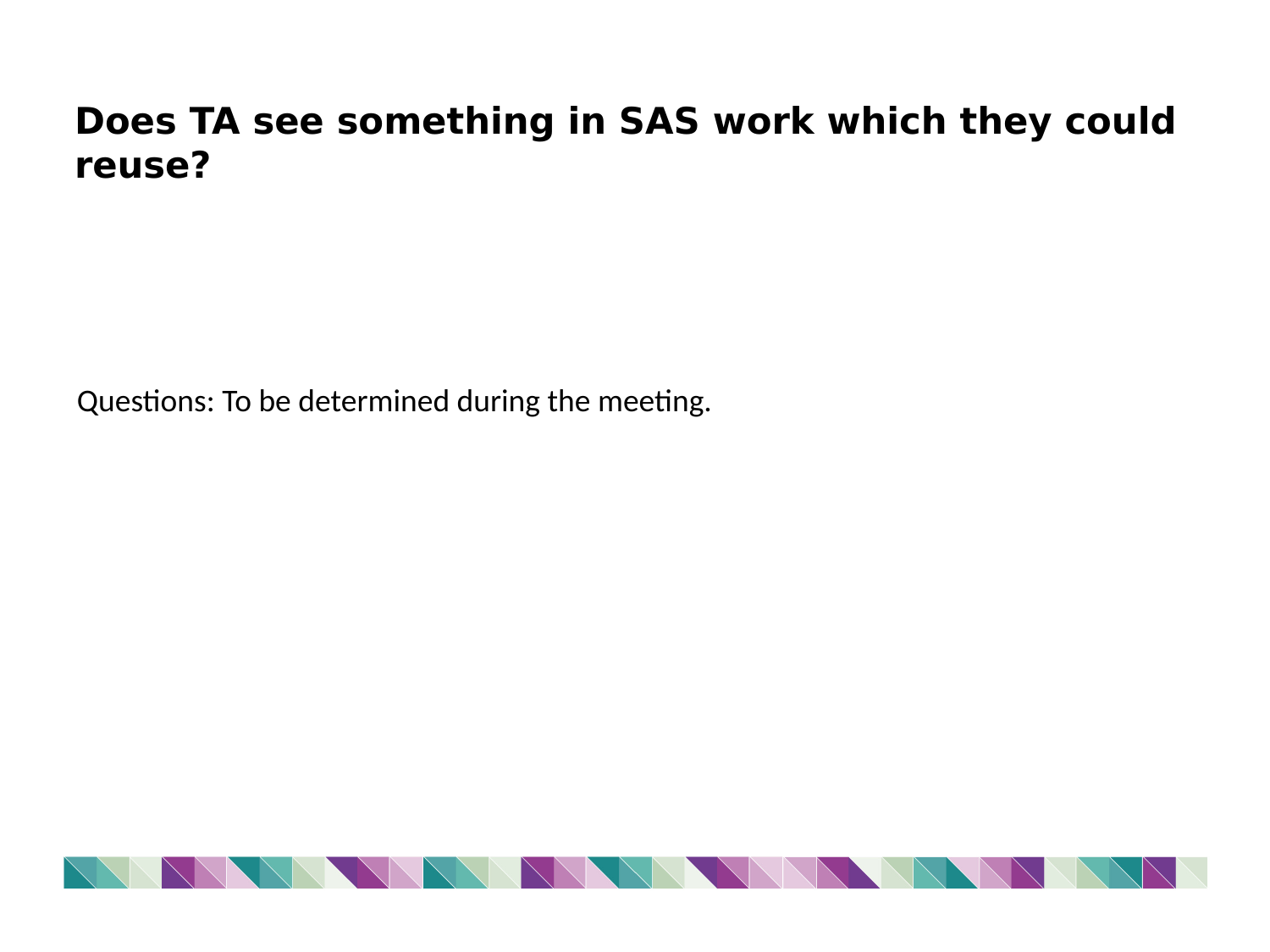

Does TA see something in SAS work which they could reuse?

Questions: To be determined during the meeting.

5